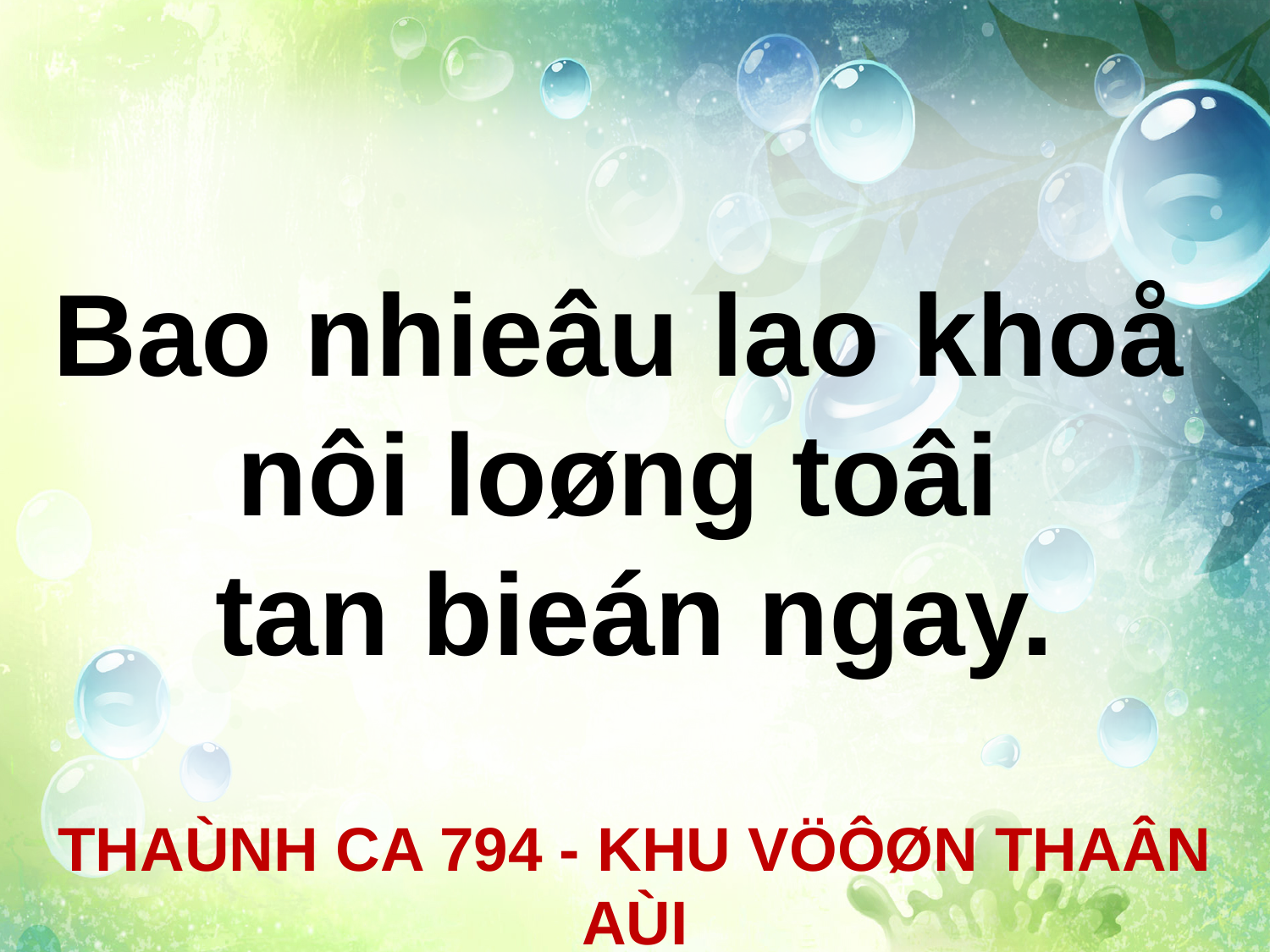

Bao nhieâu lao khoå
nôi loøng toâi
tan bieán ngay.
THAÙNH CA 794 - KHU VÖÔØN THAÂN AÙI